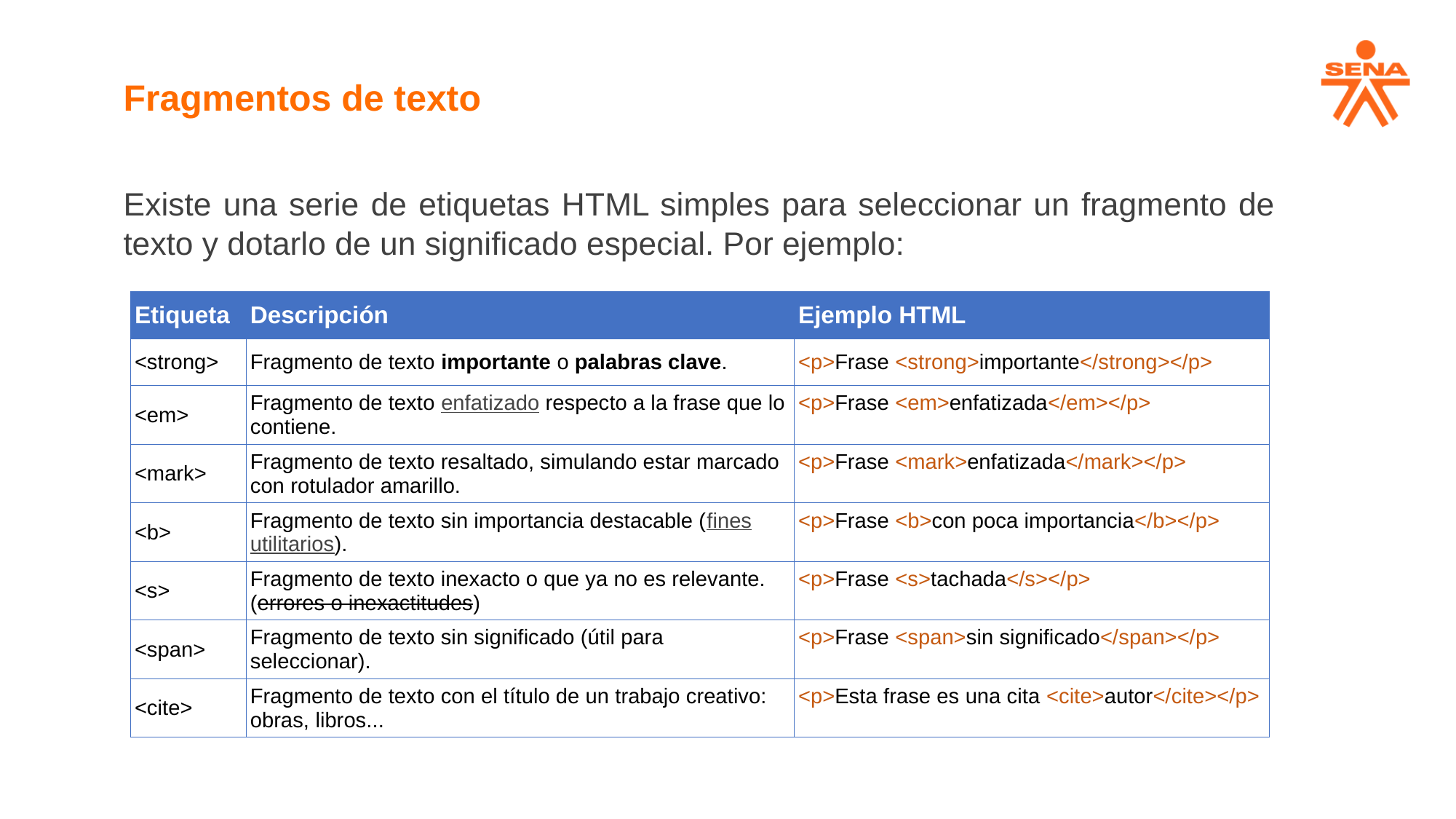

Fragmentos de texto
Existe una serie de etiquetas HTML simples para seleccionar un fragmento de texto y dotarlo de un significado especial. Por ejemplo:
| Etiqueta | Descripción | Ejemplo HTML |
| --- | --- | --- |
| <strong> | Fragmento de texto importante o palabras clave. | <p>Frase <strong>importante</strong></p> |
| <em> | Fragmento de texto enfatizado respecto a la frase que lo contiene. | <p>Frase <em>enfatizada</em></p> |
| <mark> | Fragmento de texto resaltado, simulando estar marcado con rotulador amarillo. | <p>Frase <mark>enfatizada</mark></p> |
| <b> | Fragmento de texto sin importancia destacable (fines utilitarios). | <p>Frase <b>con poca importancia</b></p> |
| <s> | Fragmento de texto inexacto o que ya no es relevante. (errores o inexactitudes) | <p>Frase <s>tachada</s></p> |
| <span> | Fragmento de texto sin significado (útil para seleccionar). | <p>Frase <span>sin significado</span></p> |
| <cite> | Fragmento de texto con el título de un trabajo creativo: obras, libros... | <p>Esta frase es una cita <cite>autor</cite></p> |